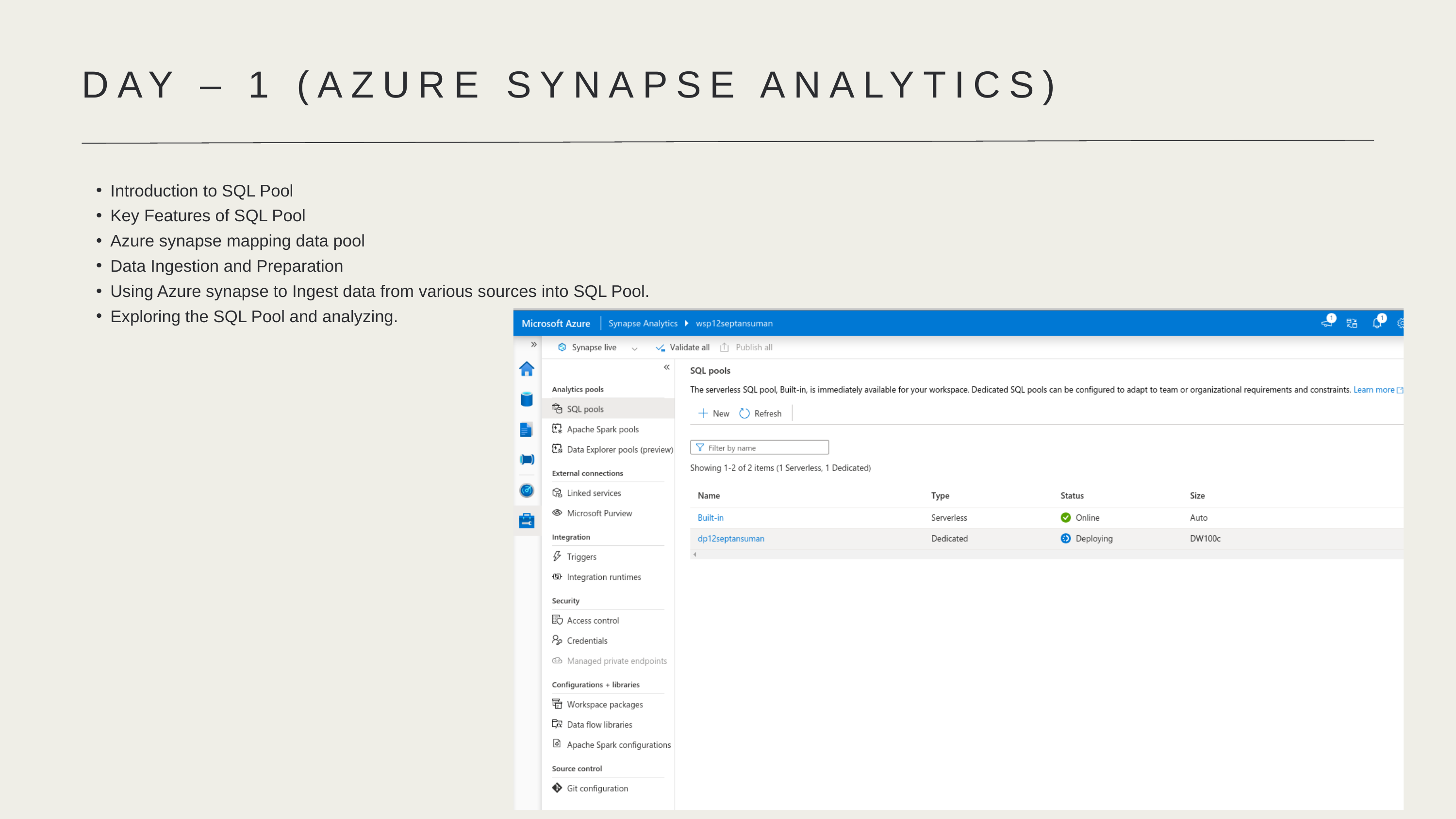

DAY – 1 (AZURE SYNAPSE ANALYTICS)

Introduction to SQL Pool
Key Features of SQL Pool
Azure synapse mapping data pool
Data Ingestion and Preparation
Using Azure synapse to Ingest data from various sources into SQL Pool.
Exploring the SQL Pool and analyzing.